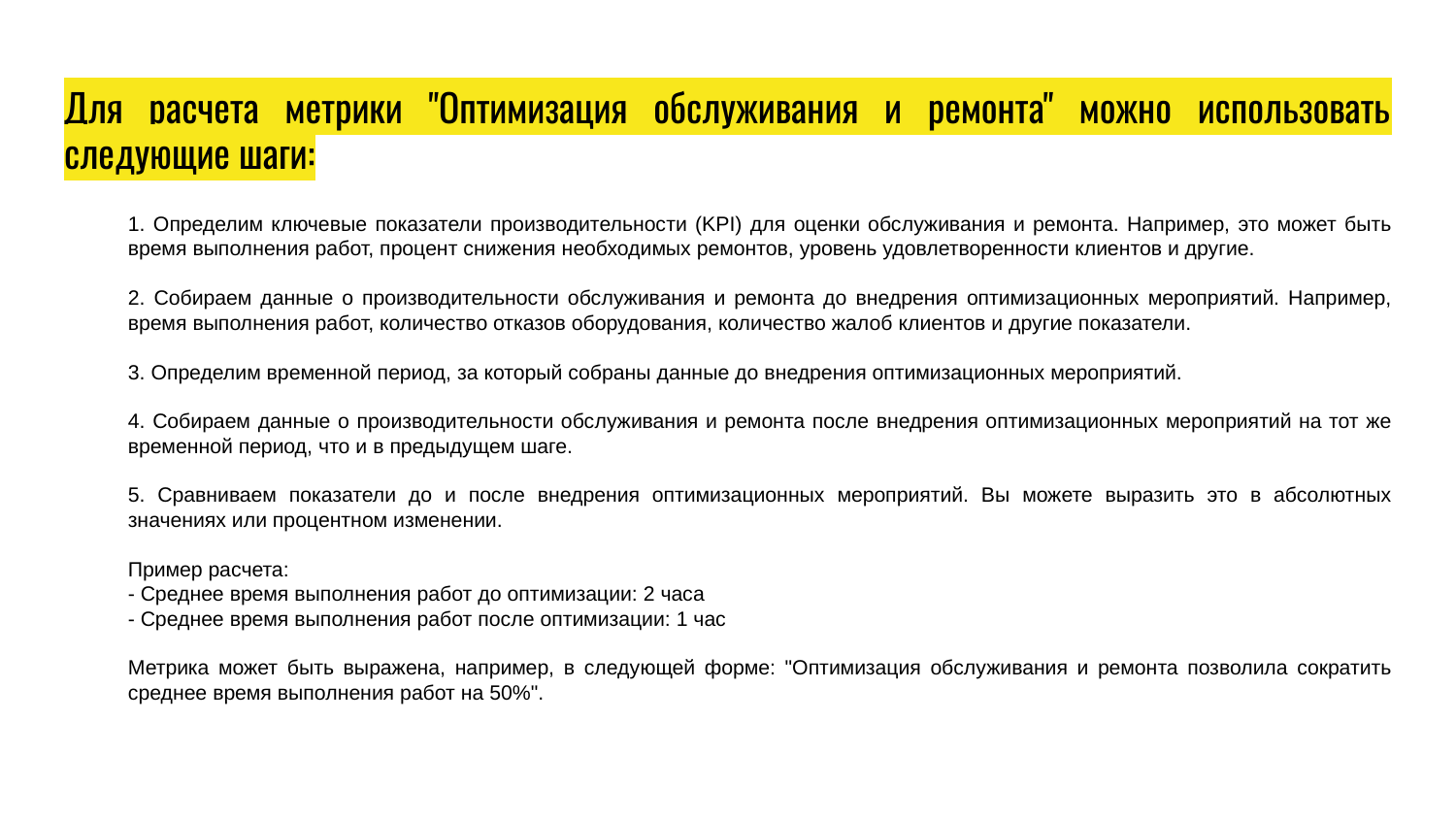

# Для расчета метрики "Оптимизация обслуживания и ремонта" можно использовать следующие шаги:

1. Определим ключевые показатели производительности (KPI) для оценки обслуживания и ремонта. Например, это может быть время выполнения работ, процент снижения необходимых ремонтов, уровень удовлетворенности клиентов и другие.

2. Собираем данные о производительности обслуживания и ремонта до внедрения оптимизационных мероприятий. Например, время выполнения работ, количество отказов оборудования, количество жалоб клиентов и другие показатели.

3. Определим временной период, за который собраны данные до внедрения оптимизационных мероприятий.

4. Собираем данные о производительности обслуживания и ремонта после внедрения оптимизационных мероприятий на тот же временной период, что и в предыдущем шаге.

5. Сравниваем показатели до и после внедрения оптимизационных мероприятий. Вы можете выразить это в абсолютных значениях или процентном изменении.

Пример расчета:
- Среднее время выполнения работ до оптимизации: 2 часа
- Среднее время выполнения работ после оптимизации: 1 час

Метрика может быть выражена, например, в следующей форме: "Оптимизация обслуживания и ремонта позволила сократить среднее время выполнения работ на 50%".